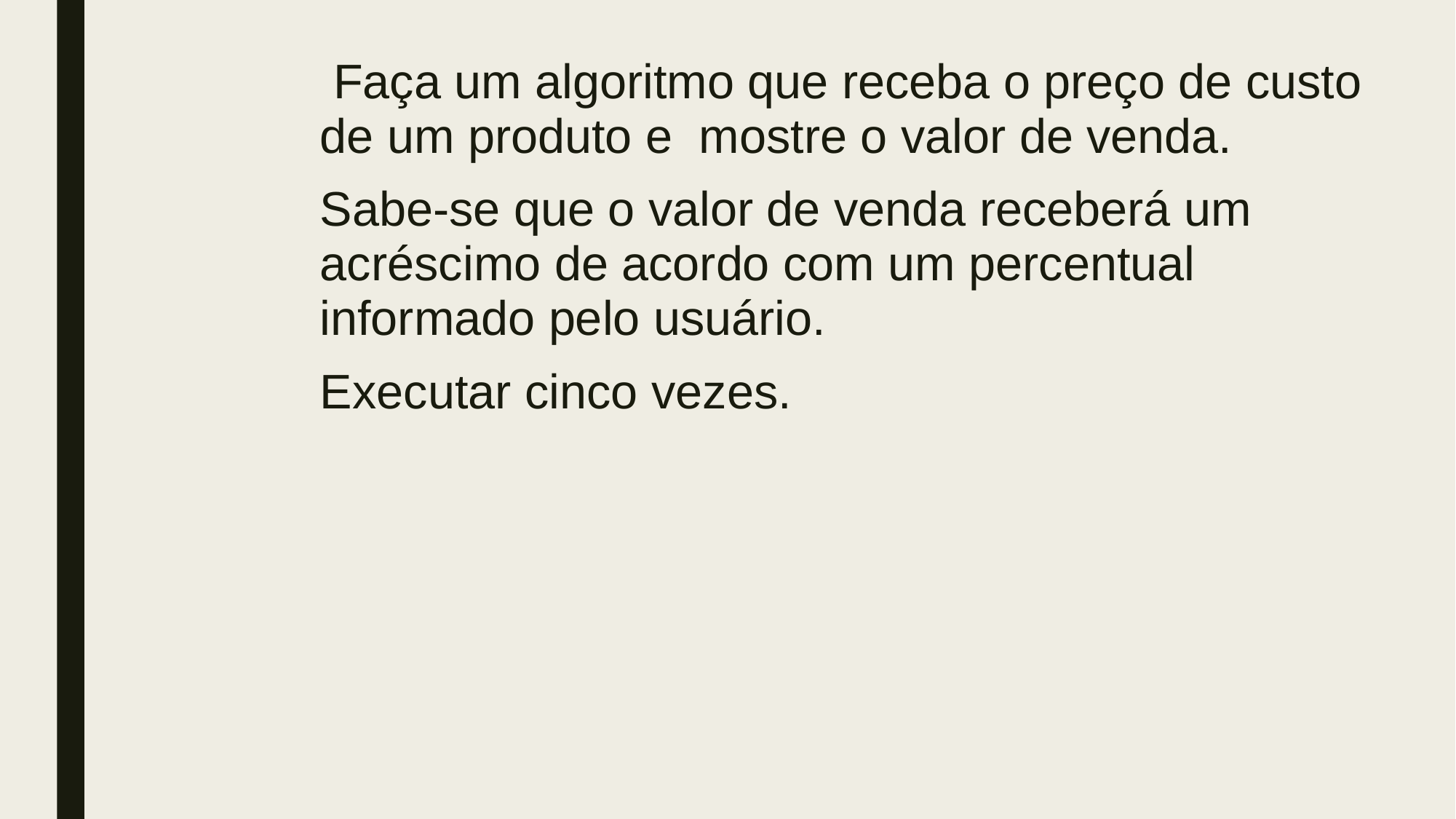

Faça um algoritmo que receba o preço de custo de um produto e  mostre o valor de venda.
Sabe-se que o valor de venda receberá um acréscimo de acordo com um percentual informado pelo usuário.
Executar cinco vezes.